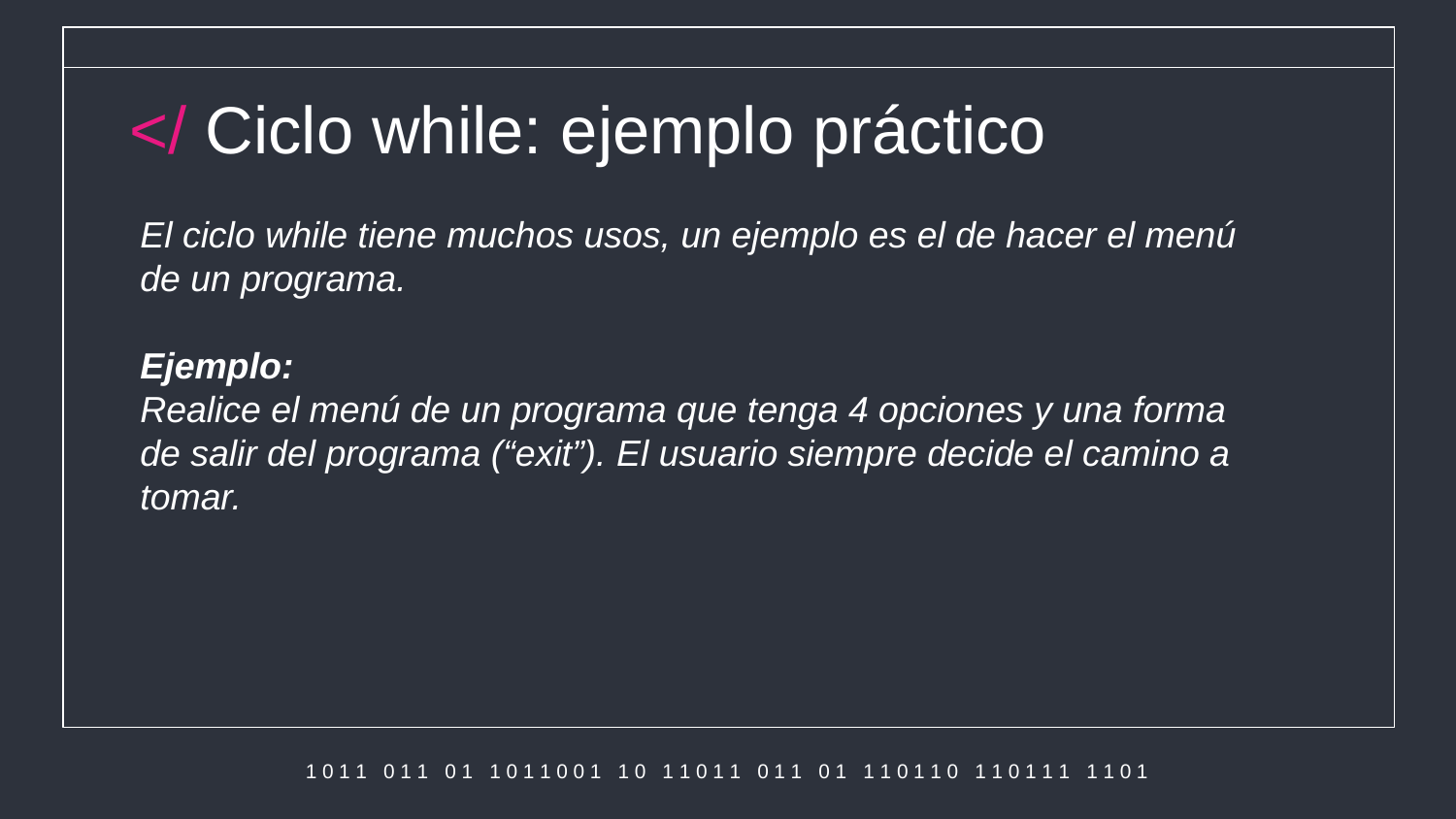

</ Ciclo while: ejemplo práctico
El ciclo while tiene muchos usos, un ejemplo es el de hacer el menú de un programa.

Ejemplo:
Realice el menú de un programa que tenga 4 opciones y una forma de salir del programa (“exit”). El usuario siempre decide el camino a tomar.